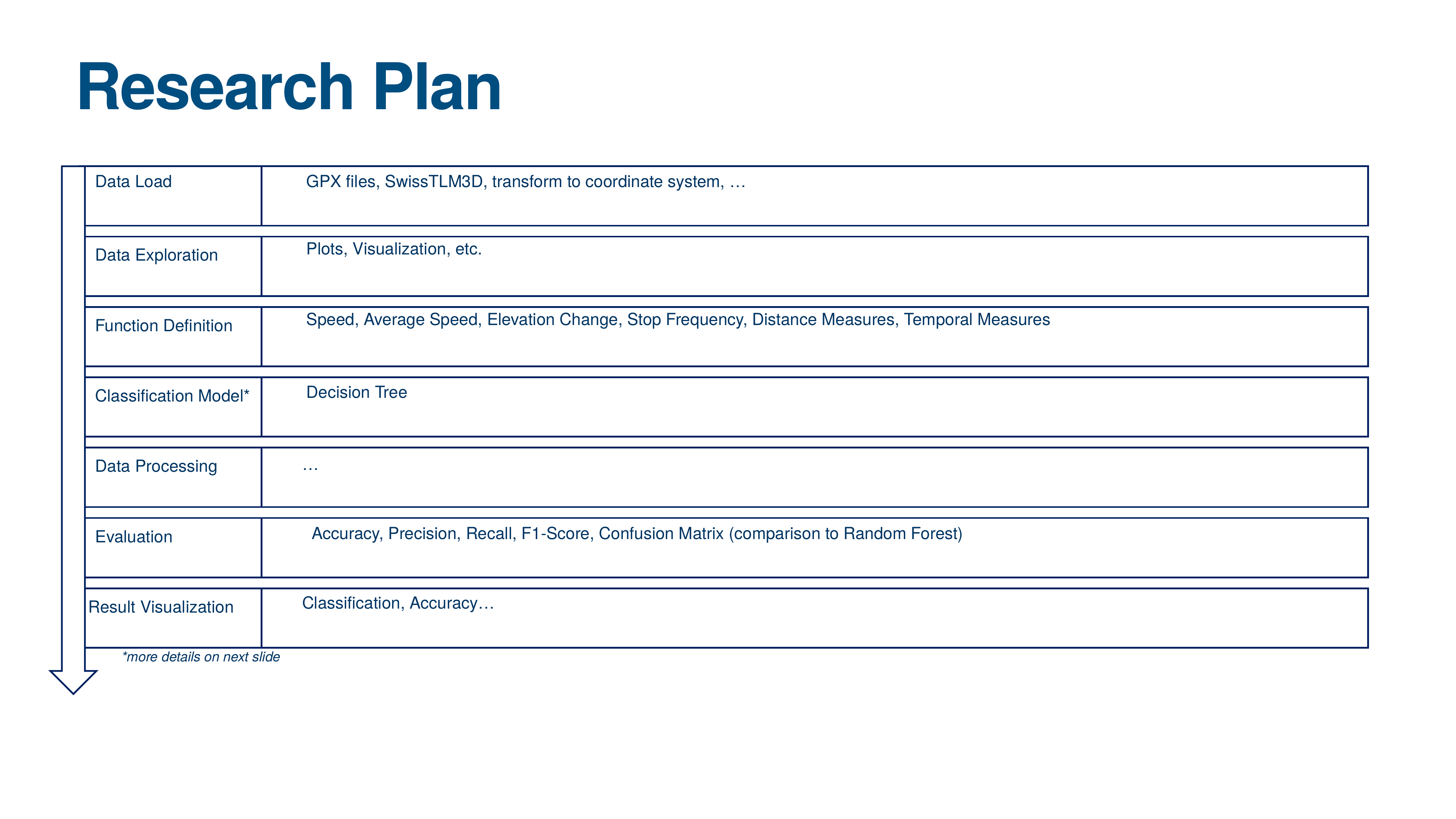

# Research Plan
Data Load
GPX files, SwissTLM3D, transform to coordinate system, …

Plots, Visualization, etc.
Data Exploration

Speed, Average Speed, Elevation Change, Stop Frequency, Distance Measures, Temporal Measures
Function Definition

Decision Tree
Classification Model*

…
Data Processing

Accuracy, Precision, Recall, F1-Score, Confusion Matrix (comparison to Random Forest)
Evaluation

Classification, Accuracy…
Result Visualization

*more details on next slide